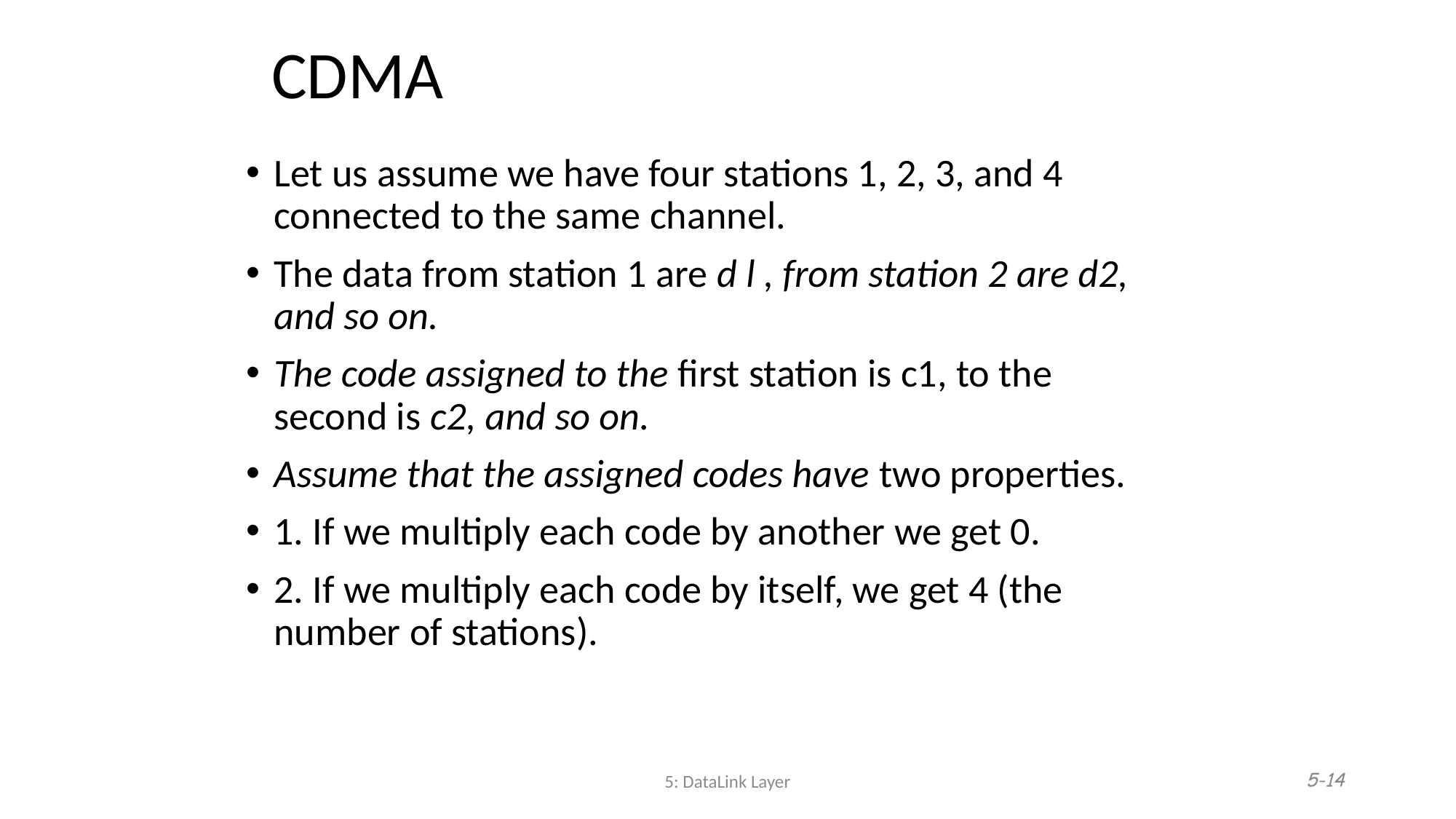

# CDMA
Let us assume we have four stations 1, 2, 3, and 4 connected to the same channel.
The data from station 1 are d l , from station 2 are d2, and so on.
The code assigned to the first station is c1, to the second is c2, and so on.
Assume that the assigned codes have two properties.
1. If we multiply each code by another we get 0.
2. If we multiply each code by itself, we get 4 (the number of stations).
5: DataLink Layer
5-14